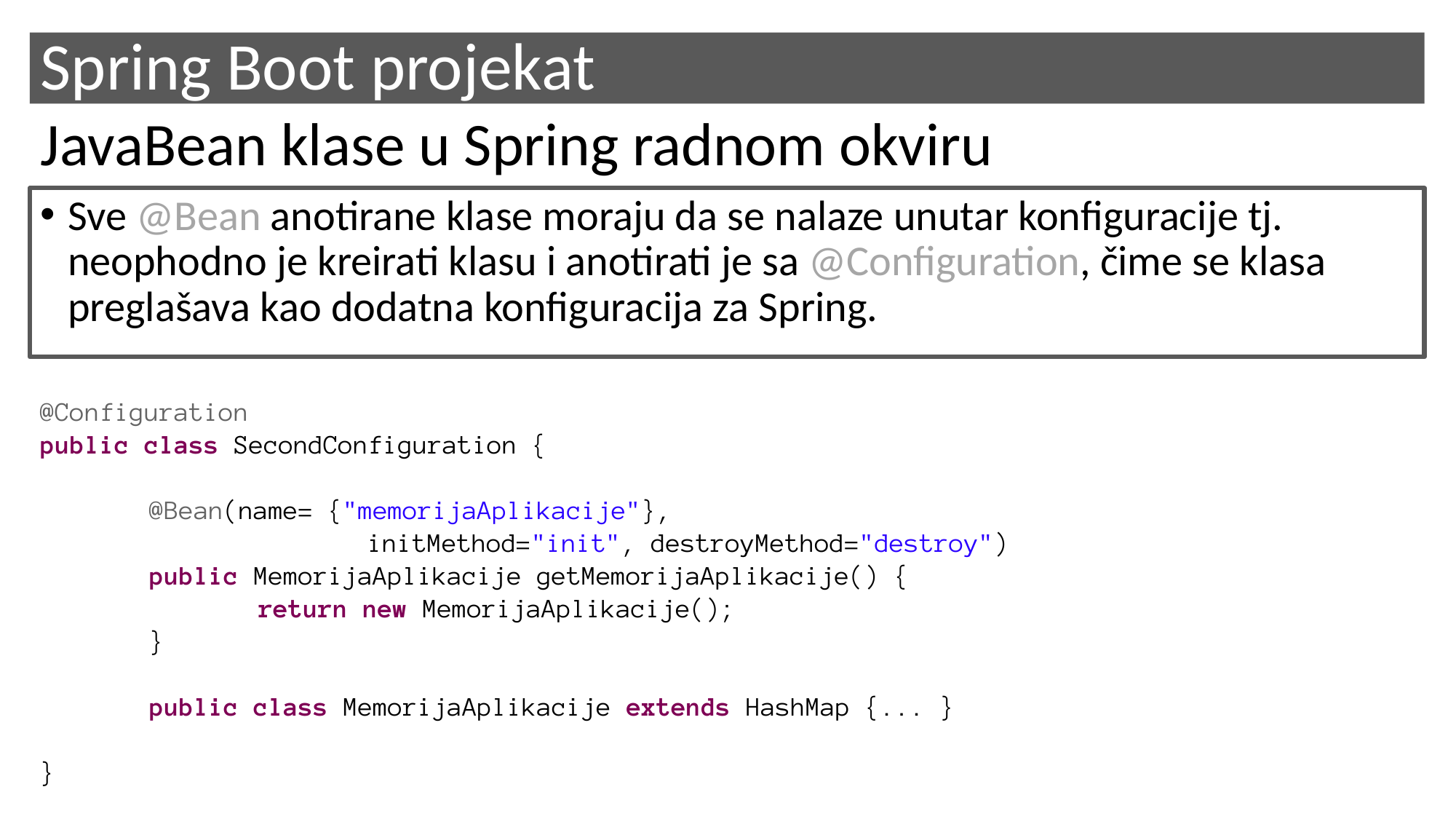

Spring Boot projekat
JavaBean klase u Spring radnom okviru
Sve @Bean anotirane klase moraju da se nalaze unutar konfiguracije tj. neophodno je kreirati klasu i anotirati je sa @Configuration, čime se klasa preglašava kao dodatna konfiguracija za Spring.
@Configuration
public class SecondConfiguration {

	@Bean(name= {"memorijaAplikacije"},
			initMethod="init", destroyMethod="destroy")
	public MemorijaAplikacije getMemorijaAplikacije() {
		return new MemorijaAplikacije();
	}

	public class MemorijaAplikacije extends HashMap {... }

}